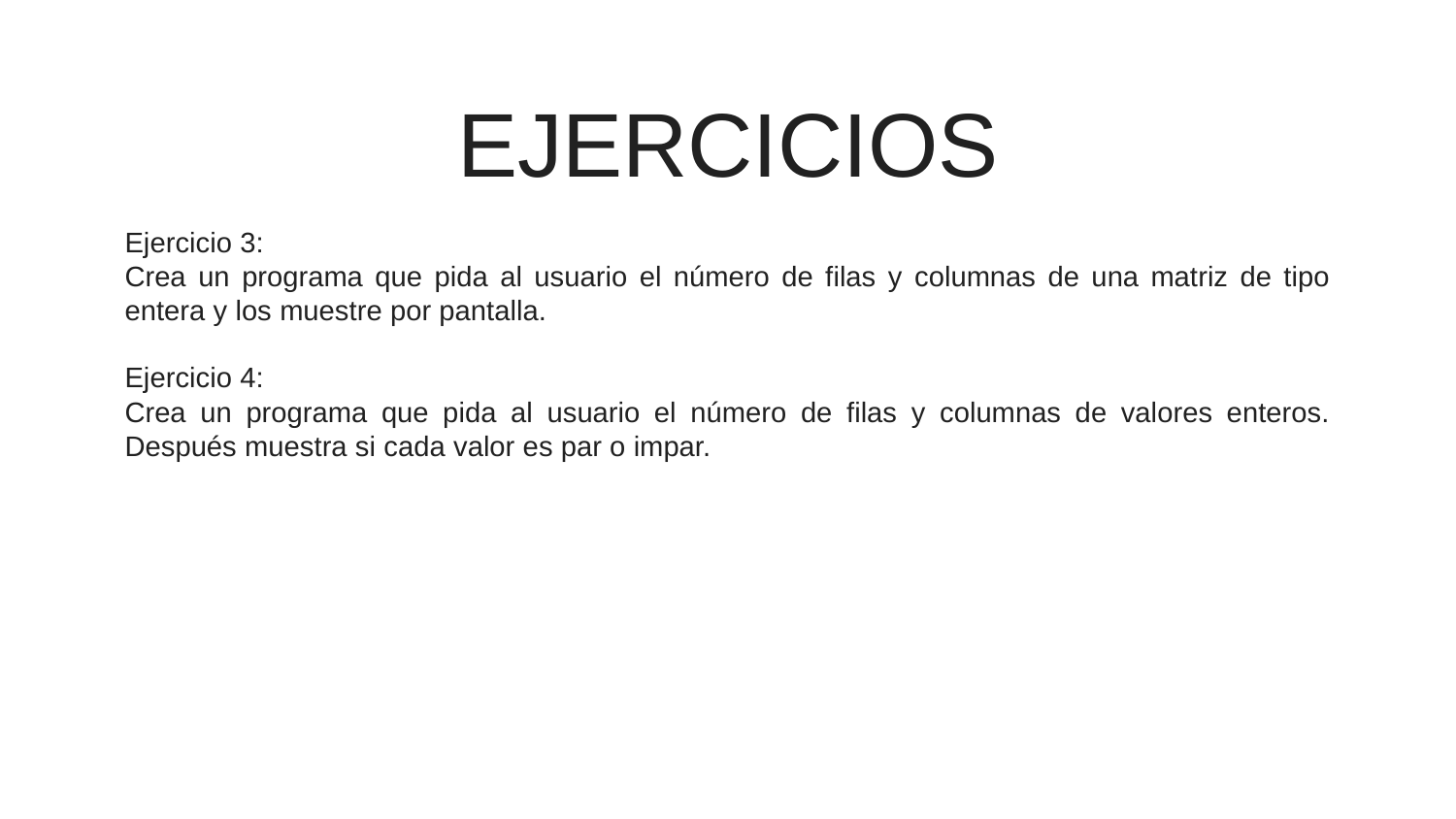

# EJERCICIOS
Ejercicio 3:
Crea un programa que pida al usuario el número de filas y columnas de una matriz de tipo entera y los muestre por pantalla.

Ejercicio 4:
Crea un programa que pida al usuario el número de filas y columnas de valores enteros. Después muestra si cada valor es par o impar.